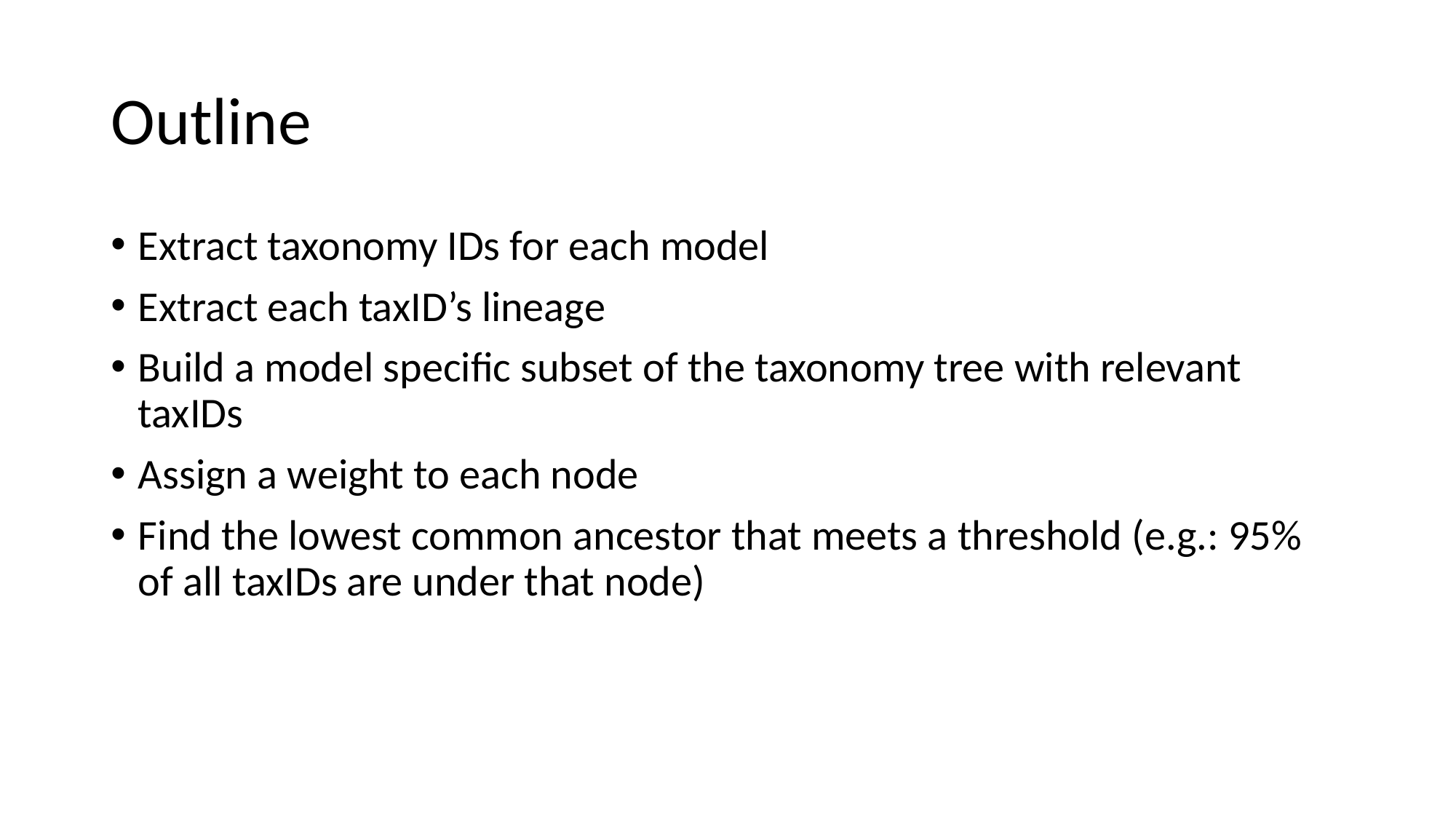

# Outline
Extract taxonomy IDs for each model
Extract each taxID’s lineage
Build a model specific subset of the taxonomy tree with relevant taxIDs
Assign a weight to each node
Find the lowest common ancestor that meets a threshold (e.g.: 95% of all taxIDs are under that node)